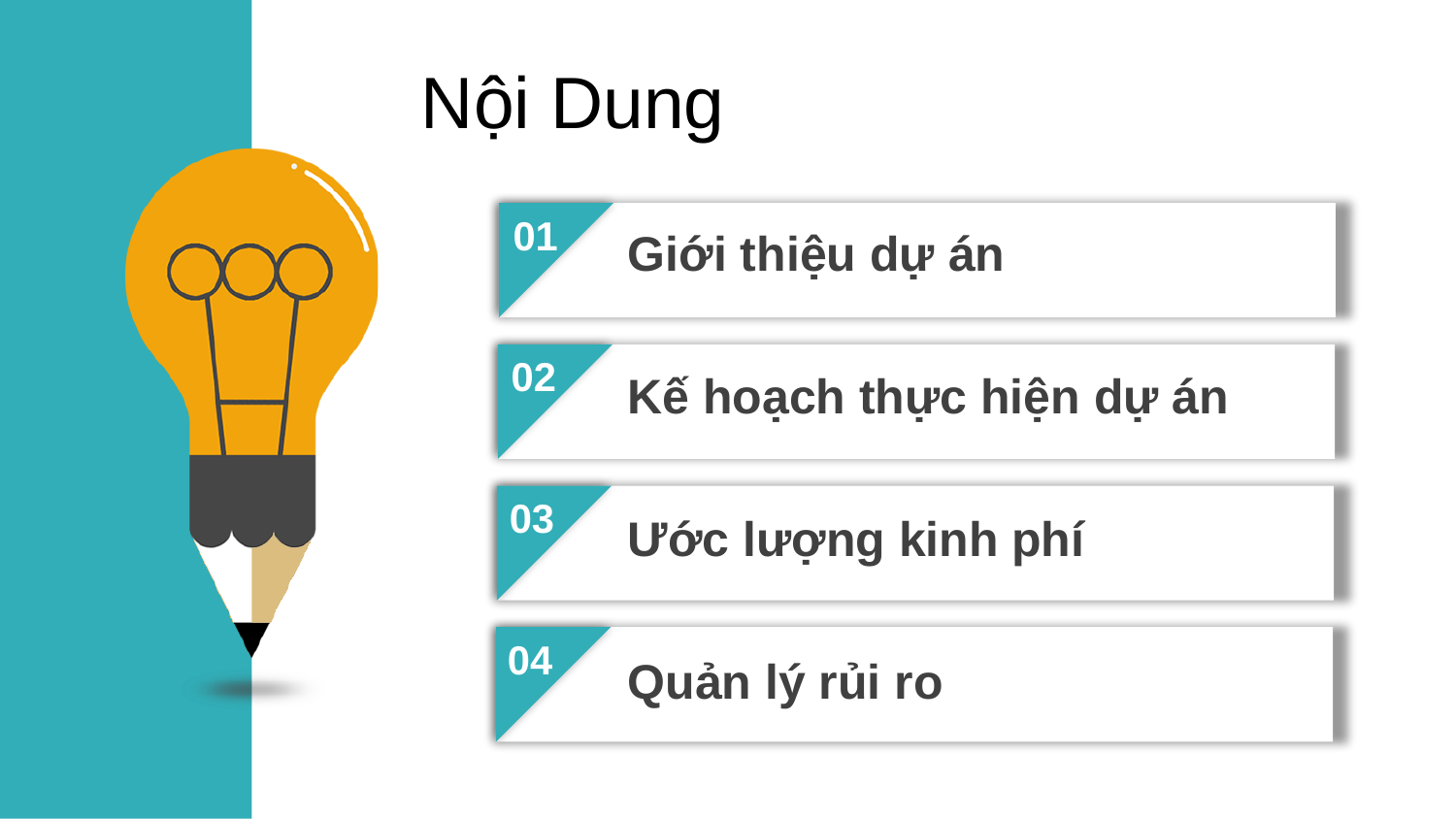

Nội Dung

01
Giới thiệu dự án
02

Kế hoạch thực hiện dự án
03

Ước lượng kinh phí

04
Quản lý rủi ro